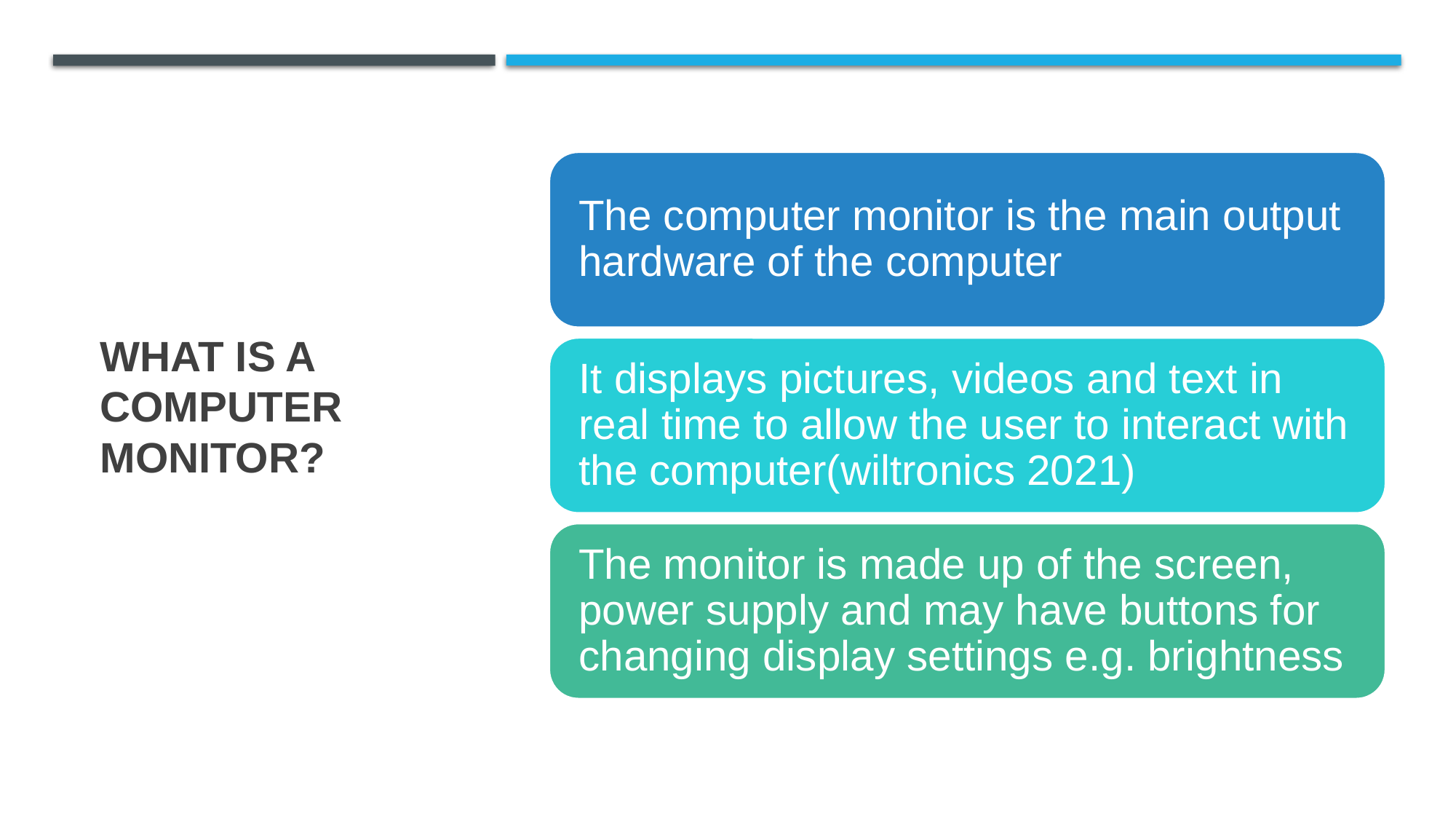

# What is a computer monitor?
The computer monitor is the main output hardware of the computer
It displays pictures, videos and text in real time to allow the user to interact with the computer(wiltronics 2021)
The monitor is made up of the screen, power supply and may have buttons for changing display settings e.g. brightness